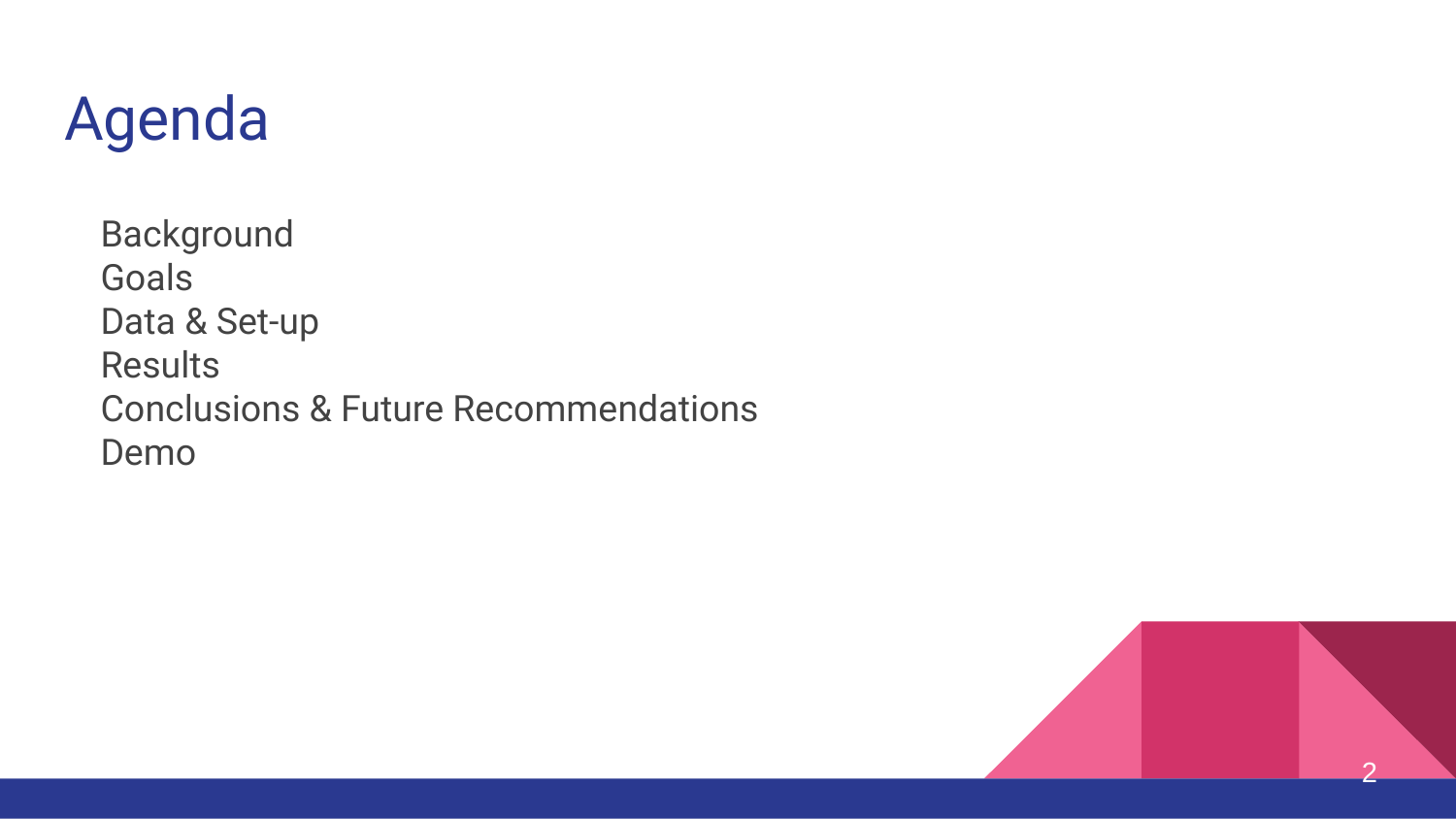

# Agenda
Background
Goals
Data & Set-up
Results
Conclusions & Future Recommendations
Demo

2